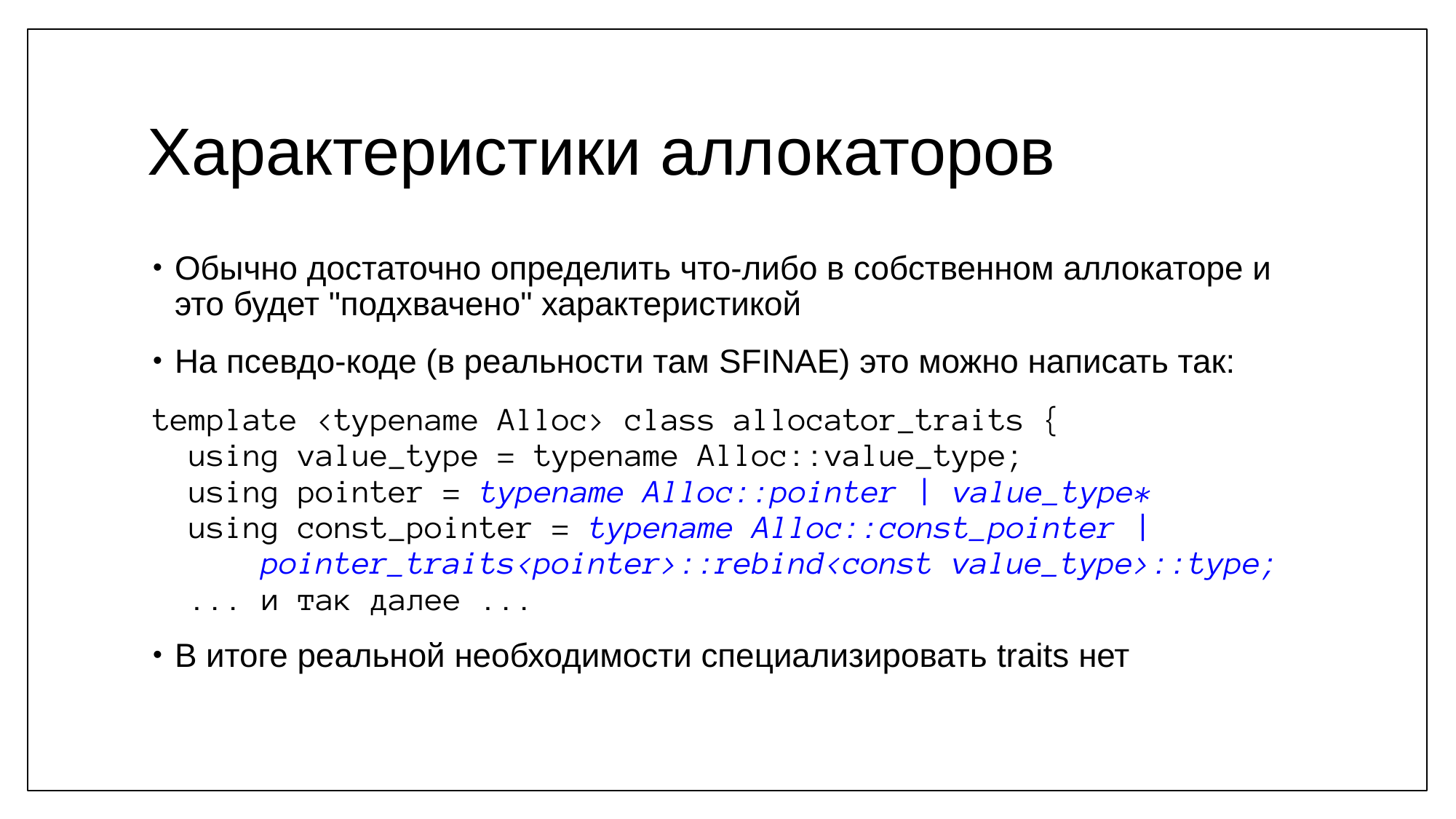

# Характеристики аллокаторов
Обычно достаточно определить что-либо в собственном аллокаторе и это будет "подхвачено" характеристикой
На псевдо-коде (в реальности там SFINAE) это можно написать так:
template <typename Alloc> class allocator_traits {
  using value_type = typename Alloc::value_type;
  using pointer = typename Alloc::pointer | value_type*
  using const_pointer = typename Alloc::const_pointer |
      pointer_traits<pointer>::rebind<const value_type>::type;
  ... и так далее ...
В итоге реальной необходимости специализировать traits нет